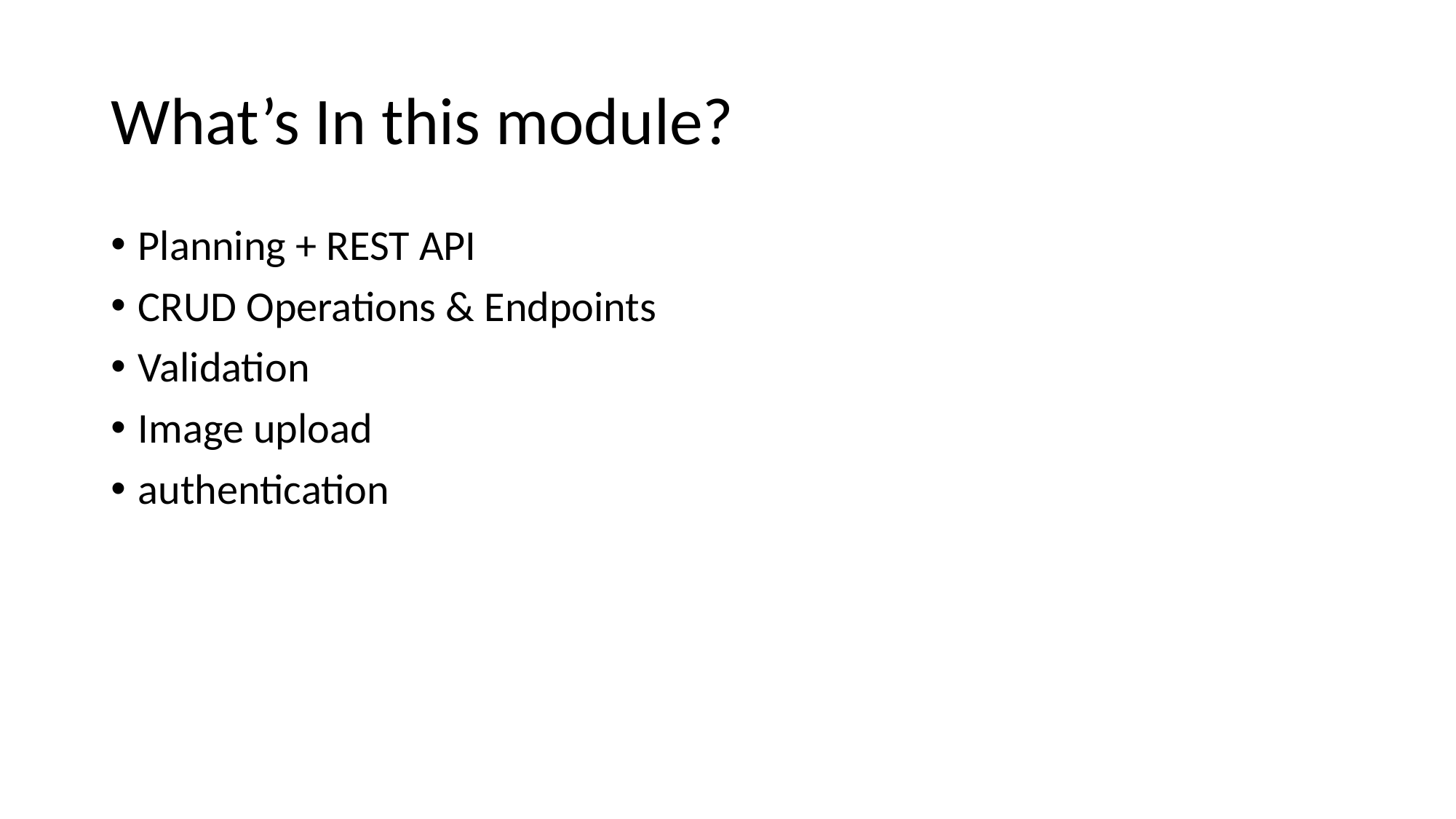

# What’s In this module?
Planning + REST API
CRUD Operations & Endpoints
Validation
Image upload
authentication